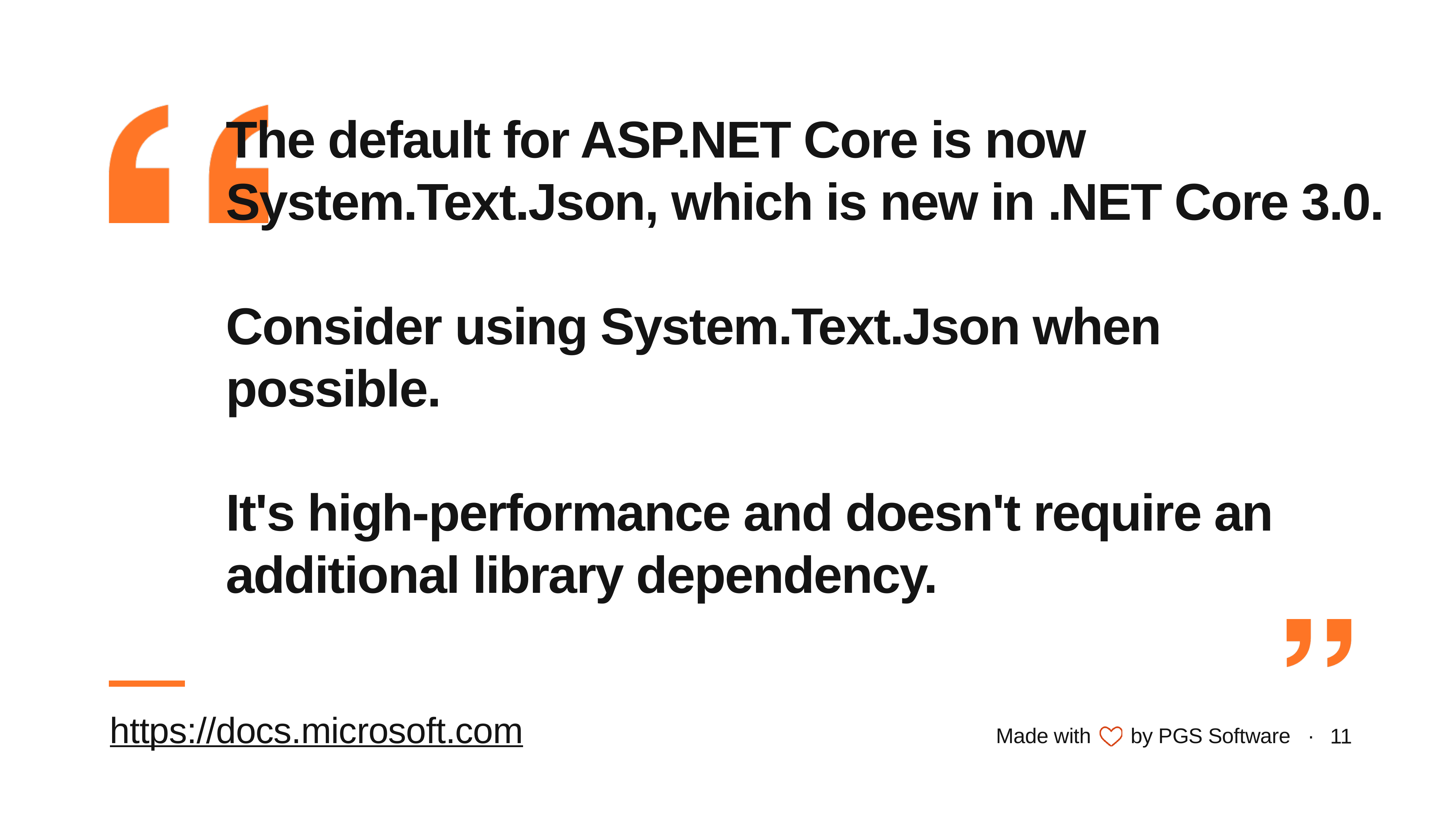

The default for ASP.NET Core is now System.Text.Json, which is new in .NET Core 3.0.

Consider using System.Text.Json when possible.

It's high-performance and doesn't require an additional library dependency.
https://docs.microsoft.com
11